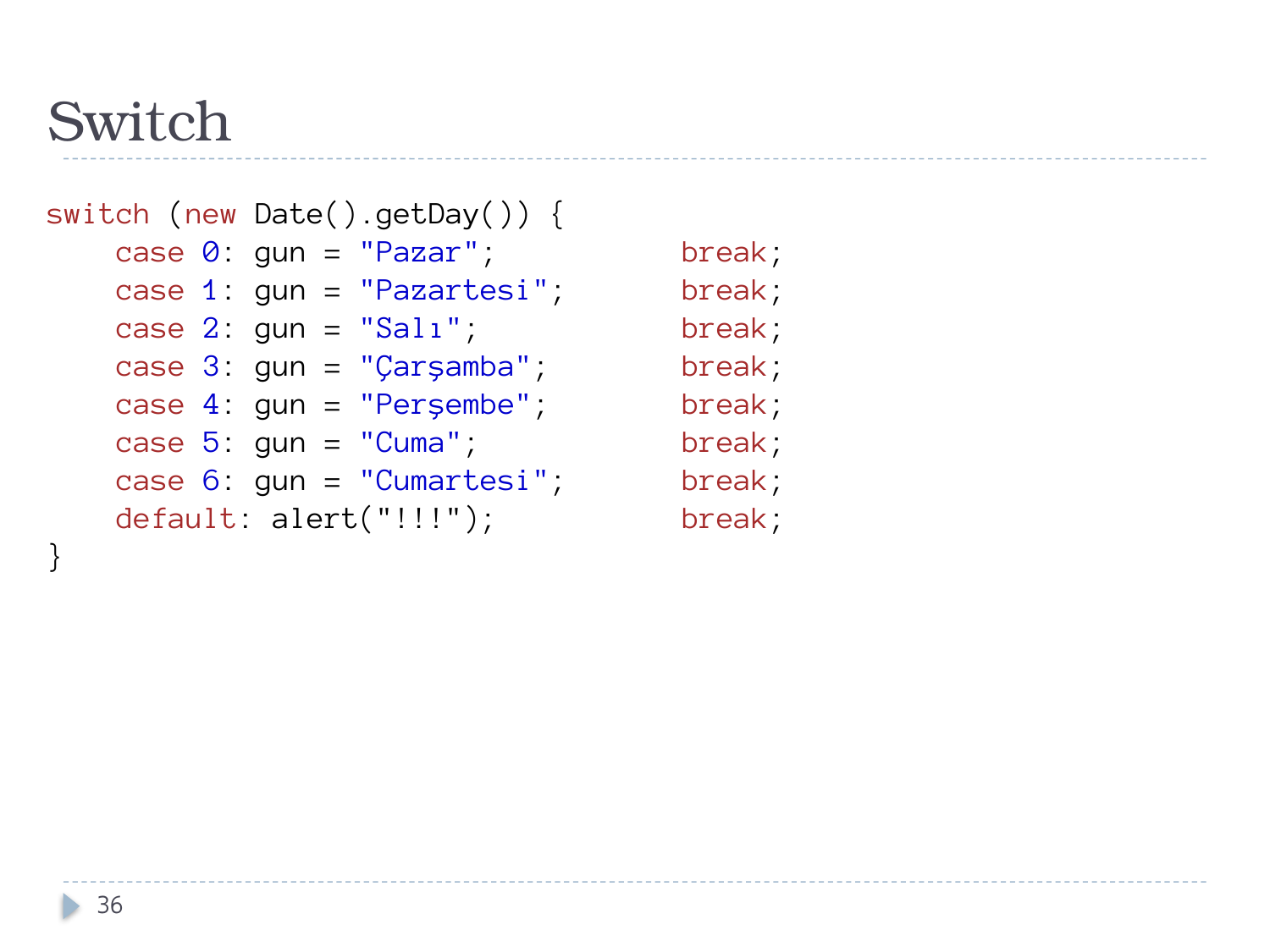

# Switch
switch (new Date().getDay()) {
    case 0: gun = "Pazar";        	break;
    case 1: gun = "Pazartesi";    	break;
    case 2: gun = "Salı";       	break;
    case 3: gun = "Çarşamba";     	break;
    case 4: gun = "Perşembe";      	break;
    case 5: gun = "Cuma";        	break;
    case 6: gun = "Cumartesi";      	break;
    default: alert("!!!"); 		break;
}
36